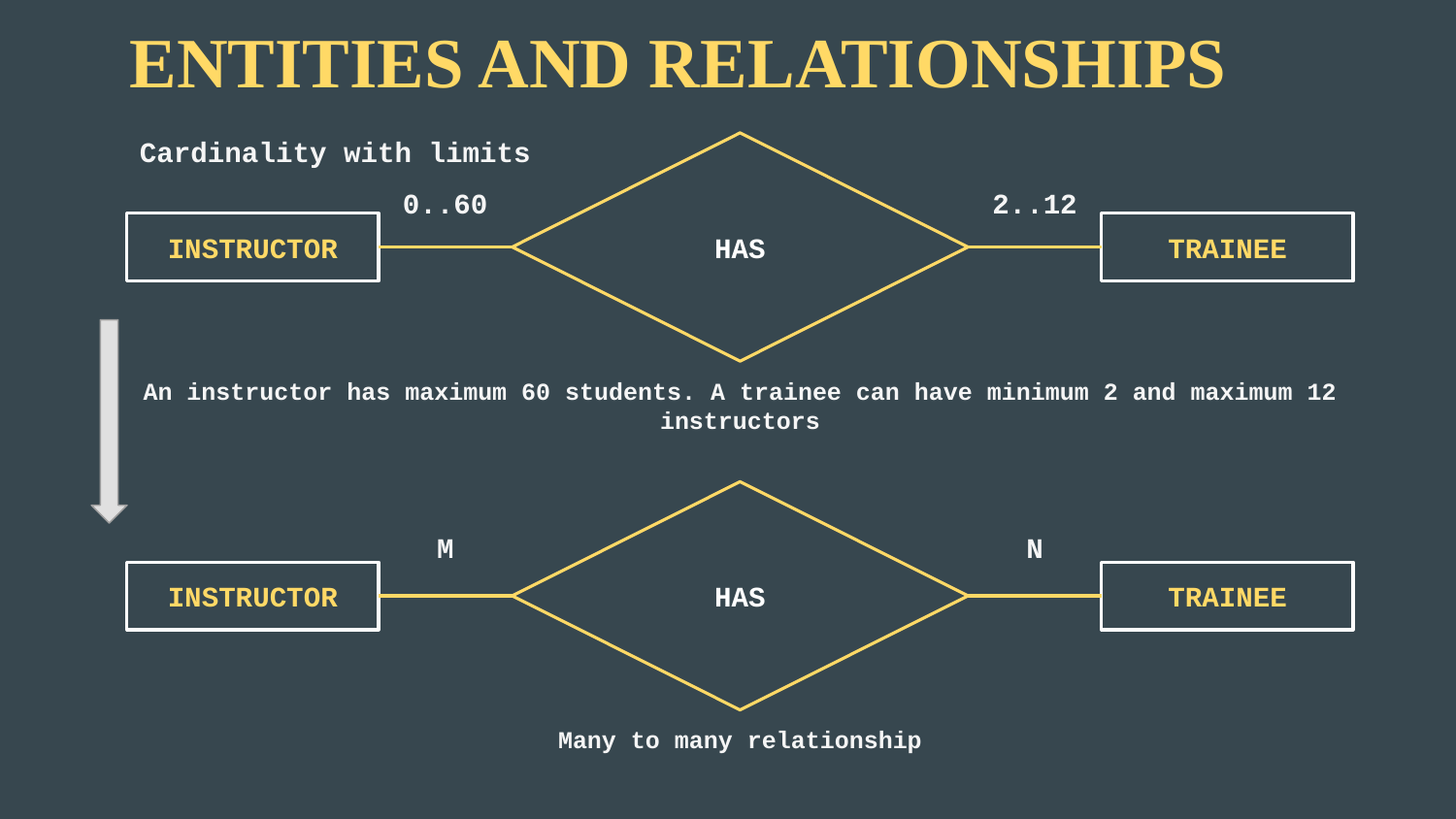

# ENTITIES AND RELATIONSHIPS
Cardinality with limits
HAS
0..60
2..12
INSTRUCTOR
TRAINEE

An instructor has maximum 60 students. A trainee can have minimum 2 and maximum 12 instructors
HAS
M
N
INSTRUCTOR
TRAINEE
Many to many relationship